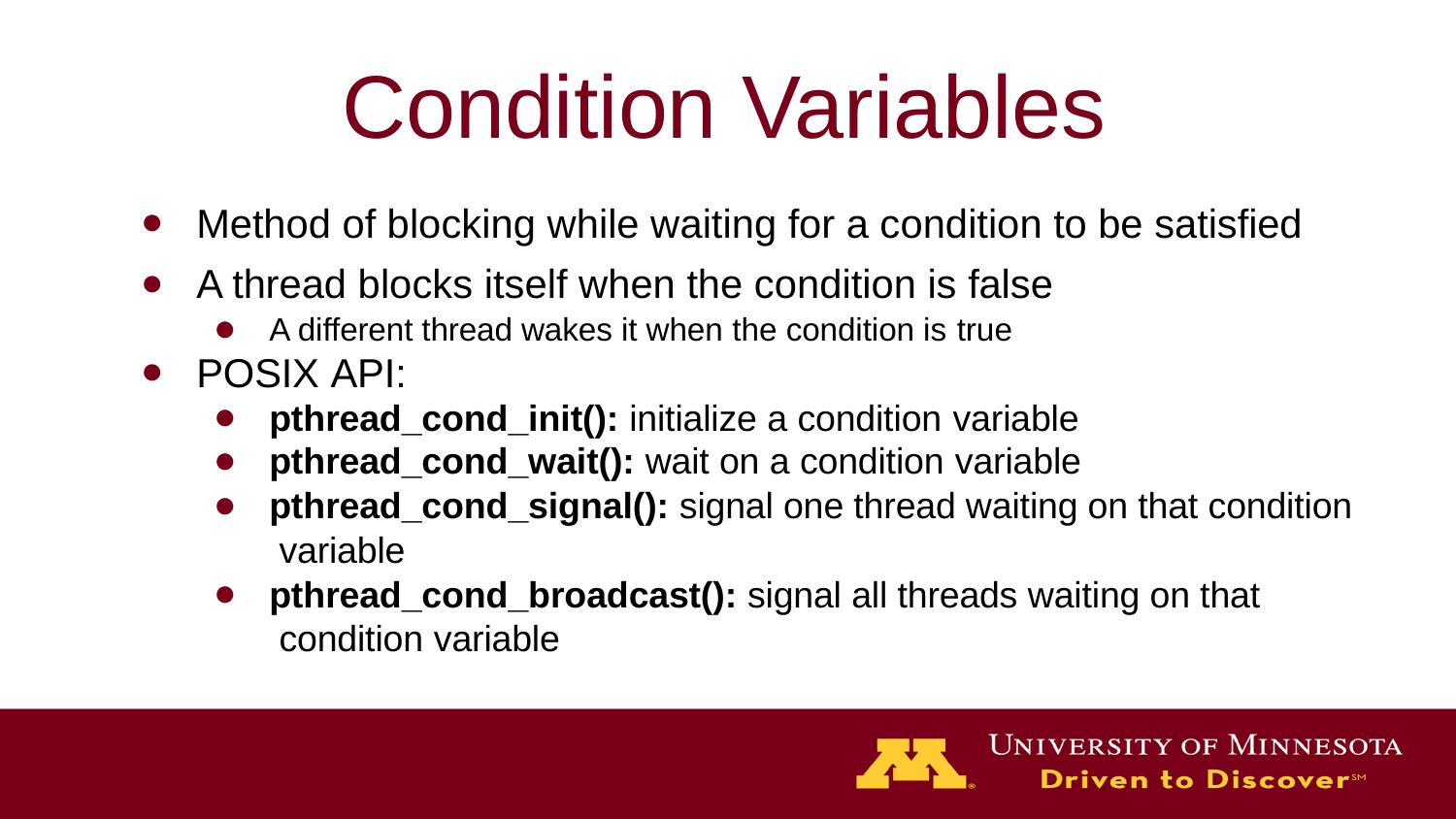

# Condition Variables
Method of blocking while waiting for a condition to be satisfied
A thread blocks itself when the condition is false
A different thread wakes it when the condition is true
POSIX API:
pthread_cond_init(): initialize a condition variable
pthread_cond_wait(): wait on a condition variable
pthread_cond_signal(): signal one thread waiting on that condition  variable
pthread_cond_broadcast(): signal all threads waiting on that  condition variable